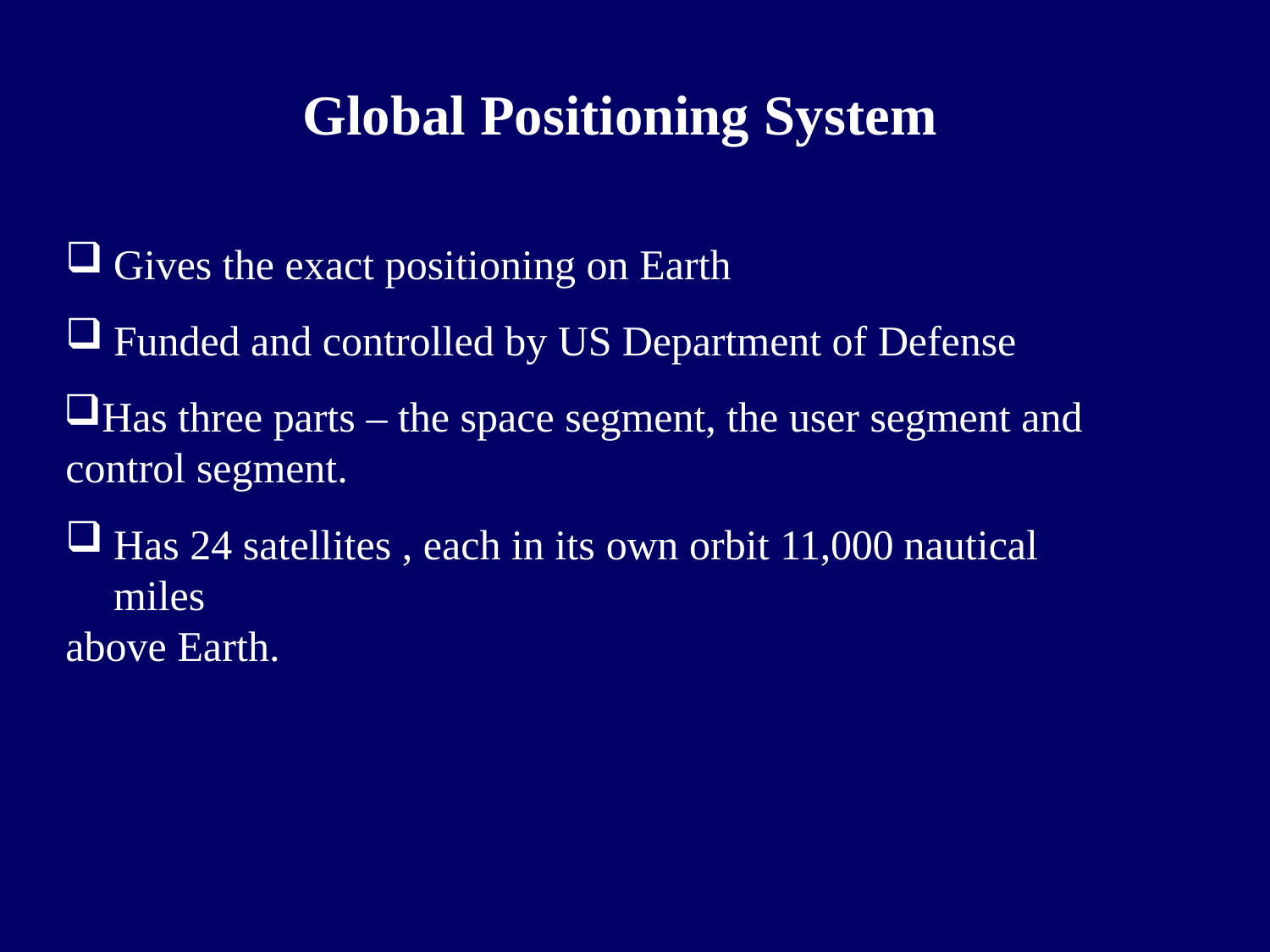

# Global Positioning System
Gives the exact positioning on Earth
Funded and controlled by US Department of Defense
Has three parts – the space segment, the user segment and  control segment.
Has 24 satellites , each in its own orbit 11,000 nautical miles
above Earth.